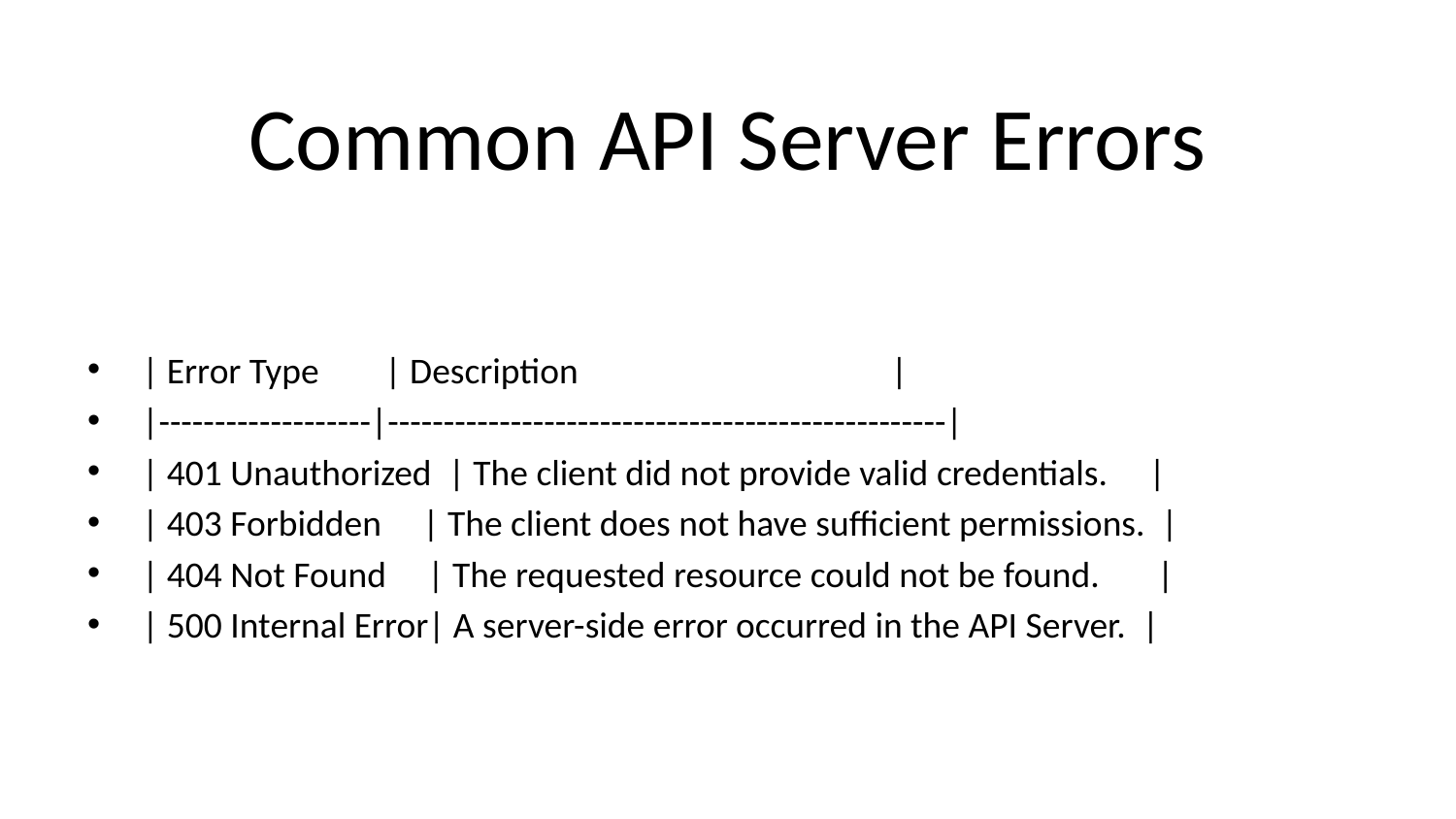

# Common API Server Errors

| Error Type        | Description                                      |
|-------------------|--------------------------------------------------|
| 401 Unauthorized  | The client did not provide valid credentials.     |
| 403 Forbidden     | The client does not have sufficient permissions.  |
| 404 Not Found     | The requested resource could not be found.       |
| 500 Internal Error| A server-side error occurred in the API Server.  |